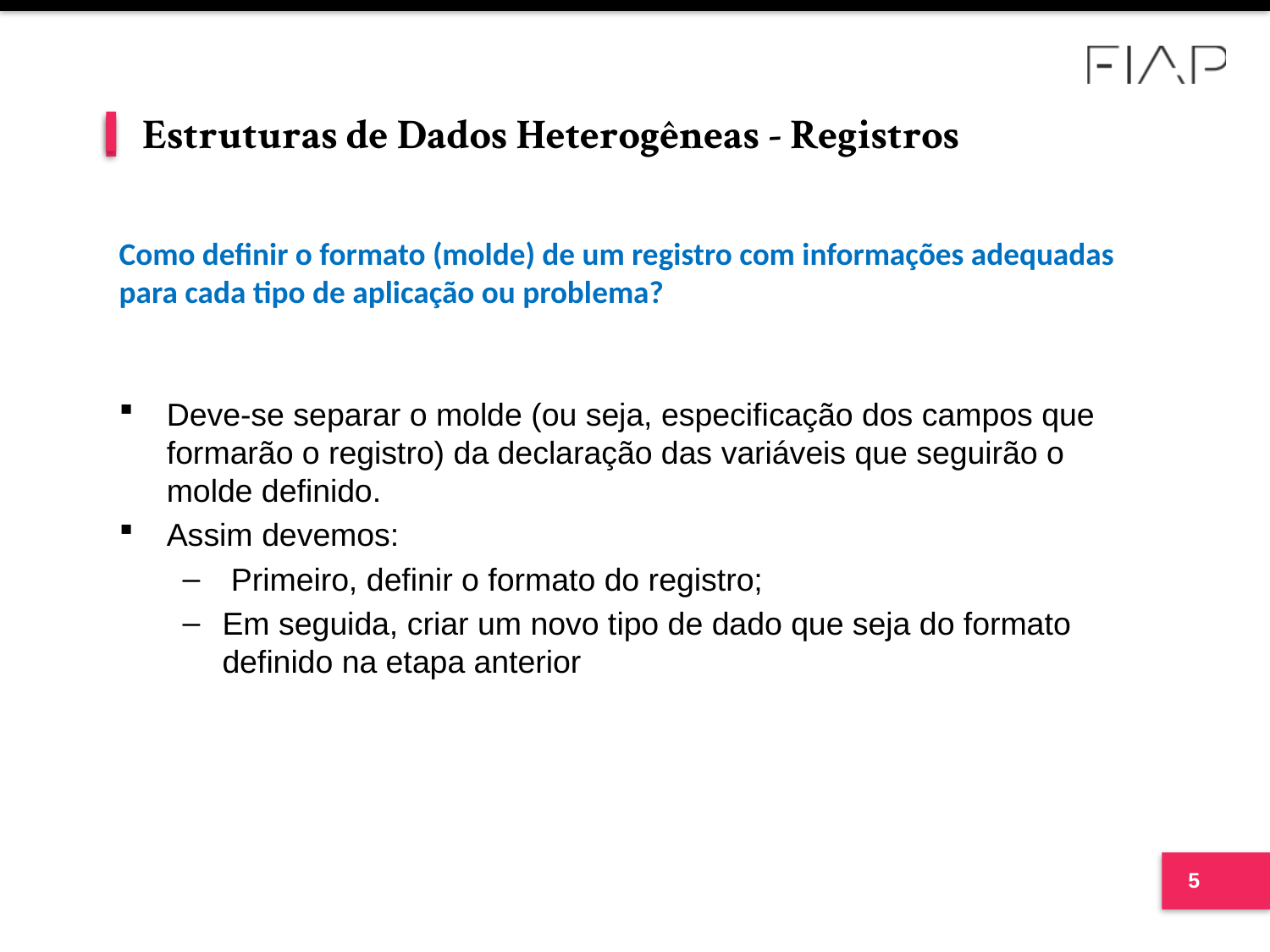

# Estruturas de Dados Heterogêneas - Registros
Como definir o formato (molde) de um registro com informações adequadas para cada tipo de aplicação ou problema?
Deve-se separar o molde (ou seja, especificação dos campos que formarão o registro) da declaração das variáveis que seguirão o molde definido.
Assim devemos:
 Primeiro, definir o formato do registro;
Em seguida, criar um novo tipo de dado que seja do formato definido na etapa anterior